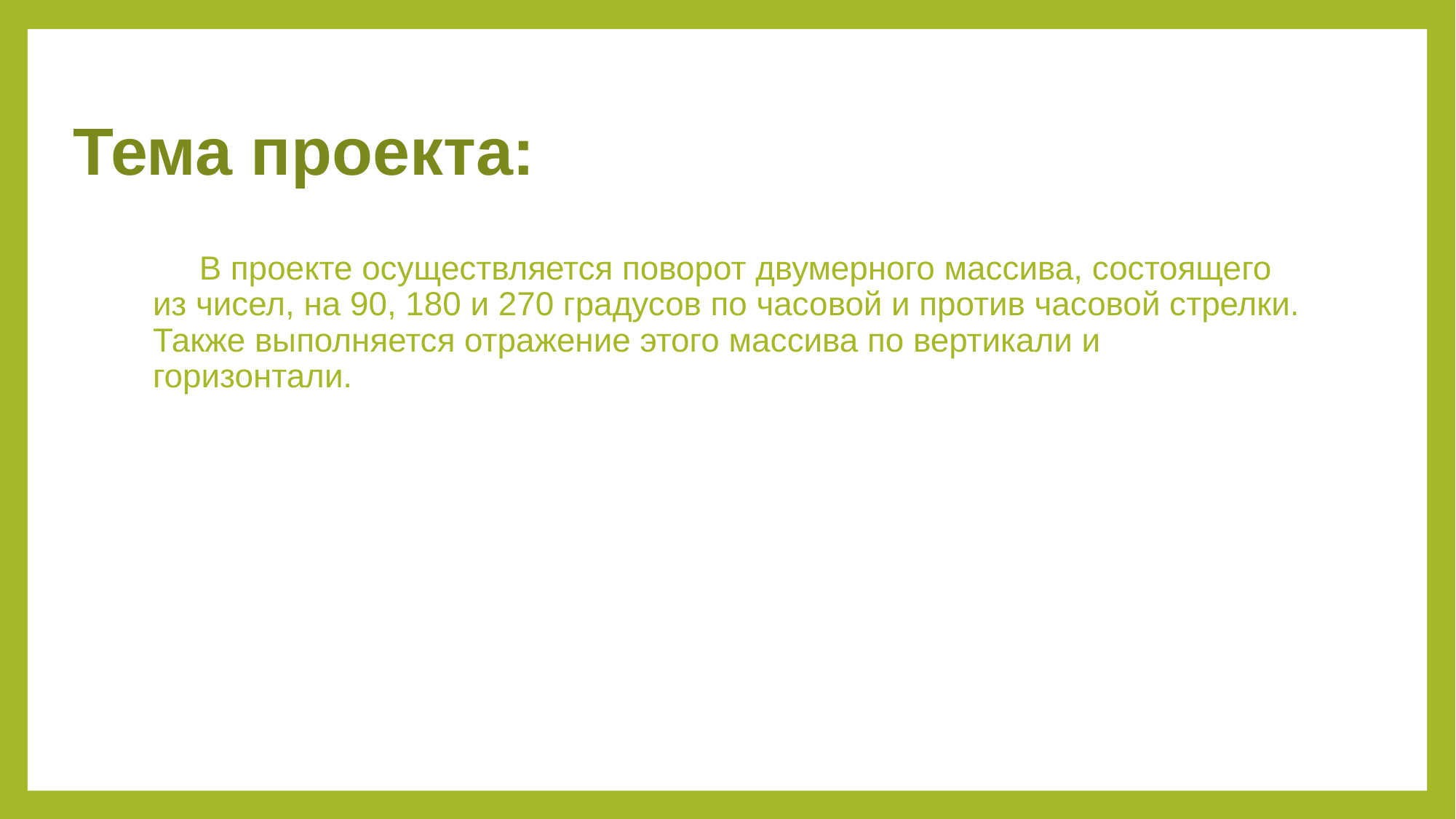

# Тема проекта:
     В проекте осуществляется поворот двумерного массива, состоящего из чисел, на 90, 180 и 270 градусов по часовой и против часовой стрелки. Также выполняется отражение этого массива по вертикали и горизонтали.